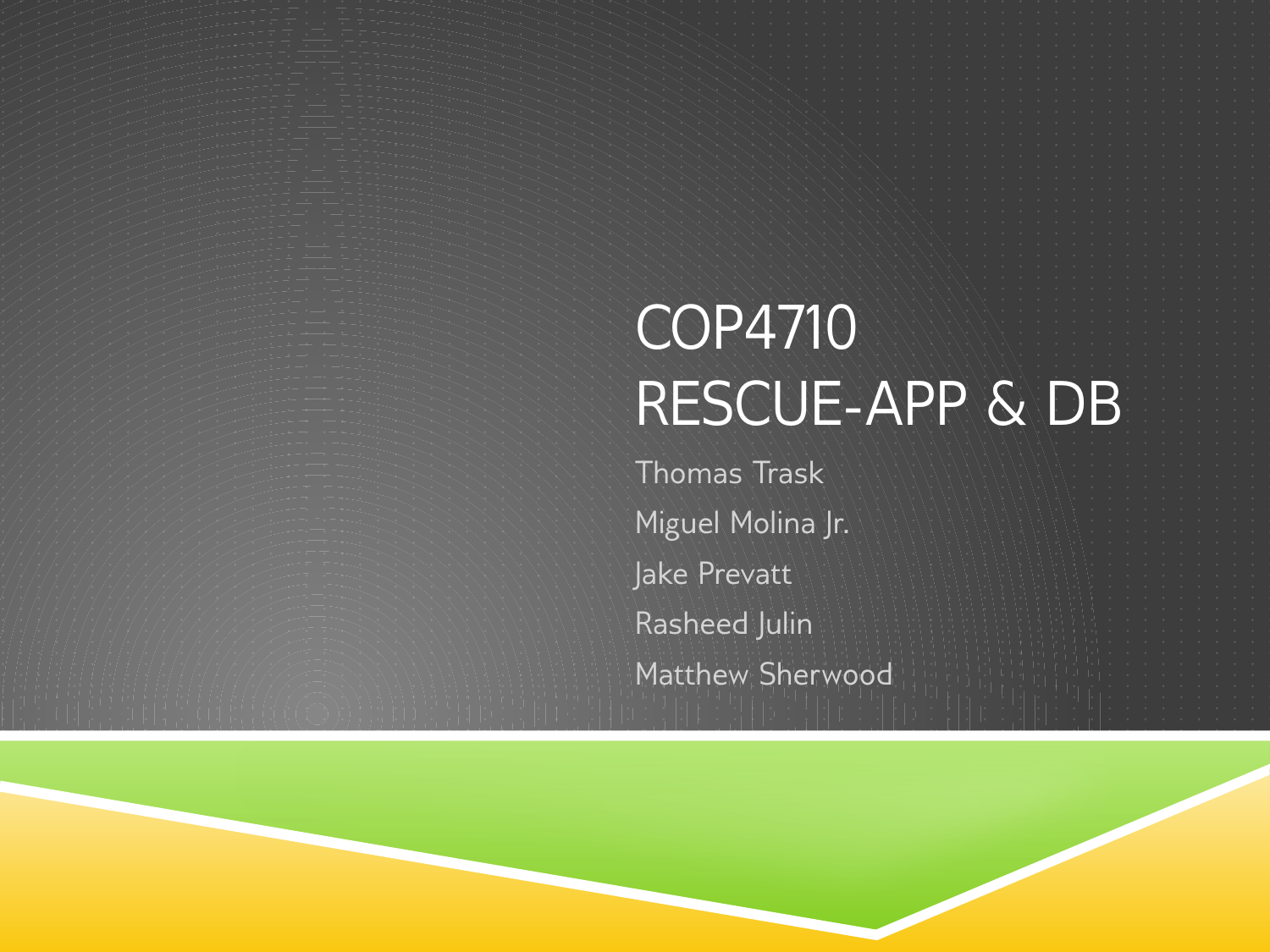

# COP4710 Rescue-app & db
Thomas Trask
Miguel Molina Jr.
Jake Prevatt
Rasheed Julin
Matthew Sherwood